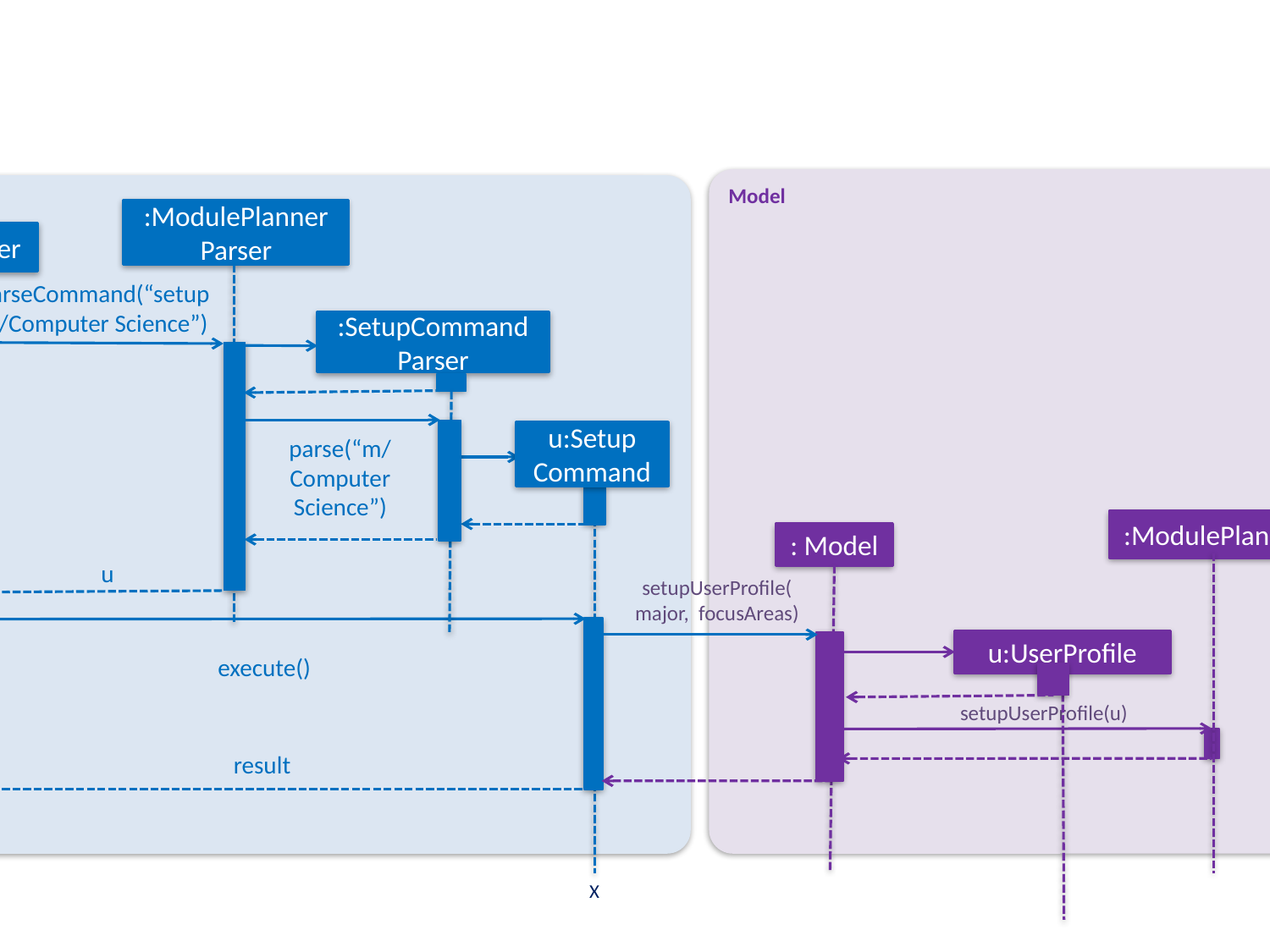

Model
Logic
:ModulePlanner
Parser
:LogicManager
parseCommand(“setup m/Computer Science”)
:SetupCommand
Parser

execute(“setup m/Computer Science”)

u:Setup
Command
parse(“m/Computer Science”)

:ModulePlanner
: Model
u
setupUserProfile(
major,  focusAreas)

u:UserProfile

execute()

setupUserProfile(u)

result
result
X